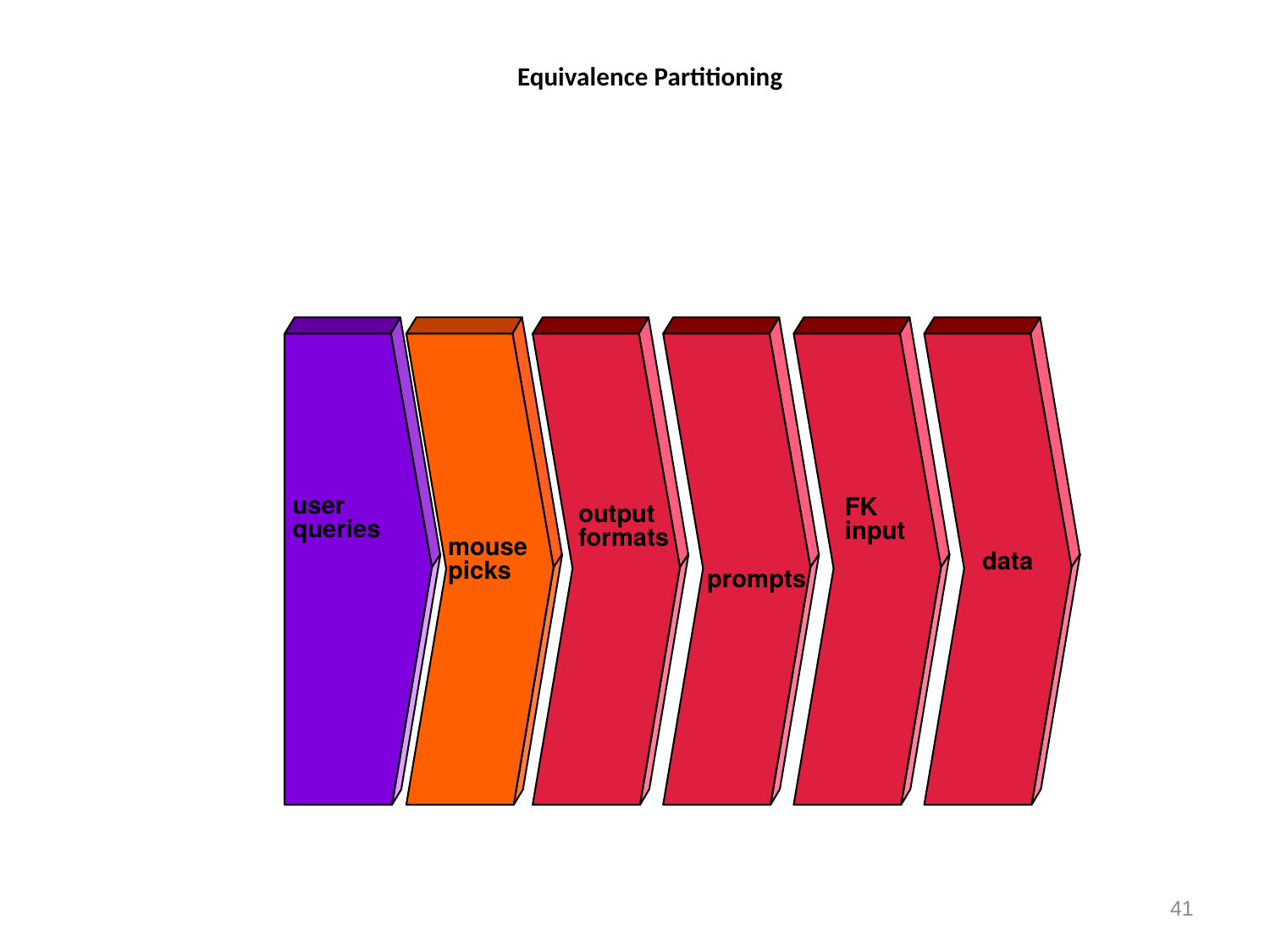

# Equivalence Partitioning

user
queries
FK
input
output
formats
mouse
picks
data
prompts
41